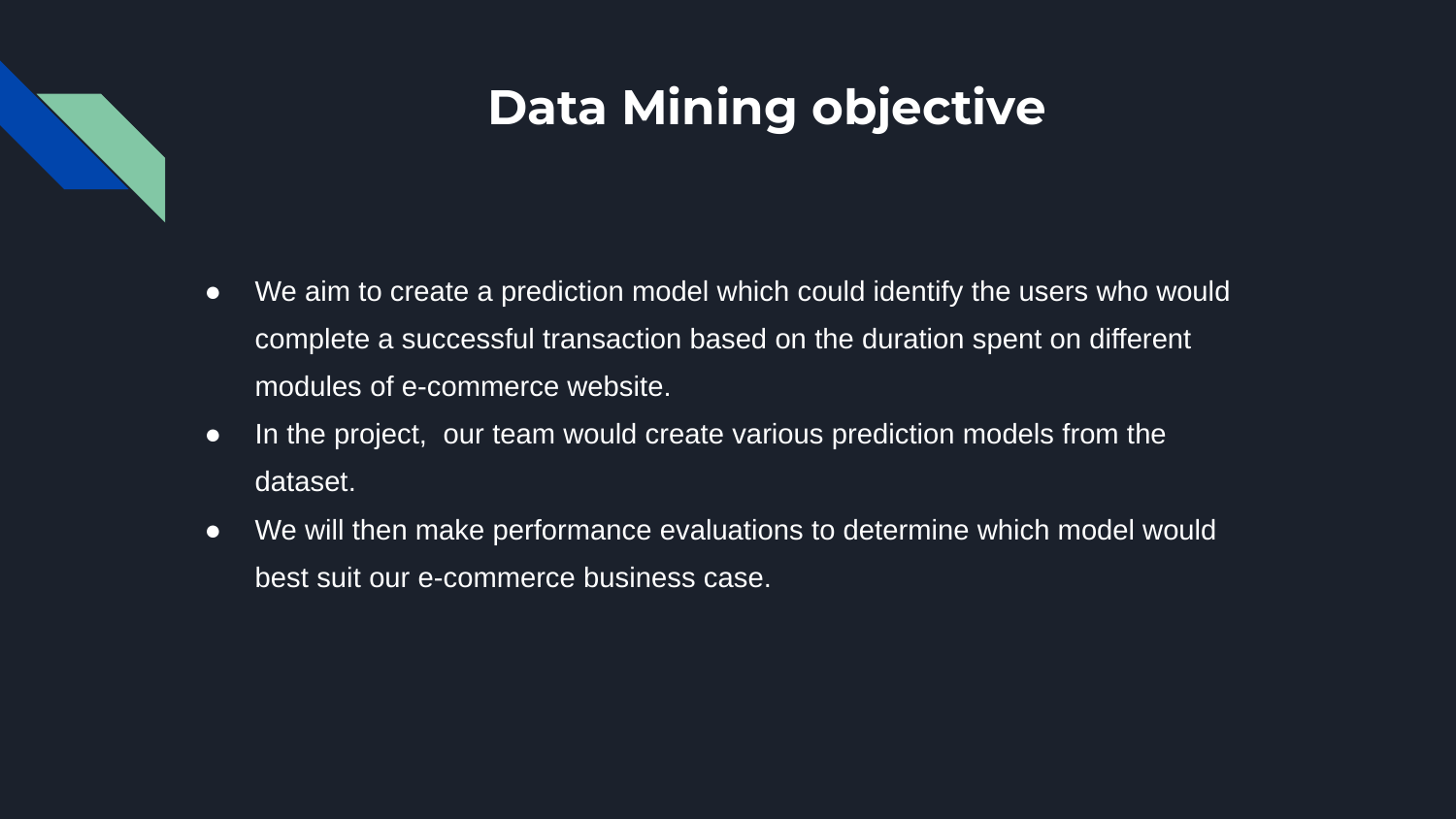

# Data Mining objective
We aim to create a prediction model which could identify the users who would complete a successful transaction based on the duration spent on different modules of e-commerce website.
In the project,  our team would create various prediction models from the dataset.
We will then make performance evaluations to determine which model would best suit our e-commerce business case.